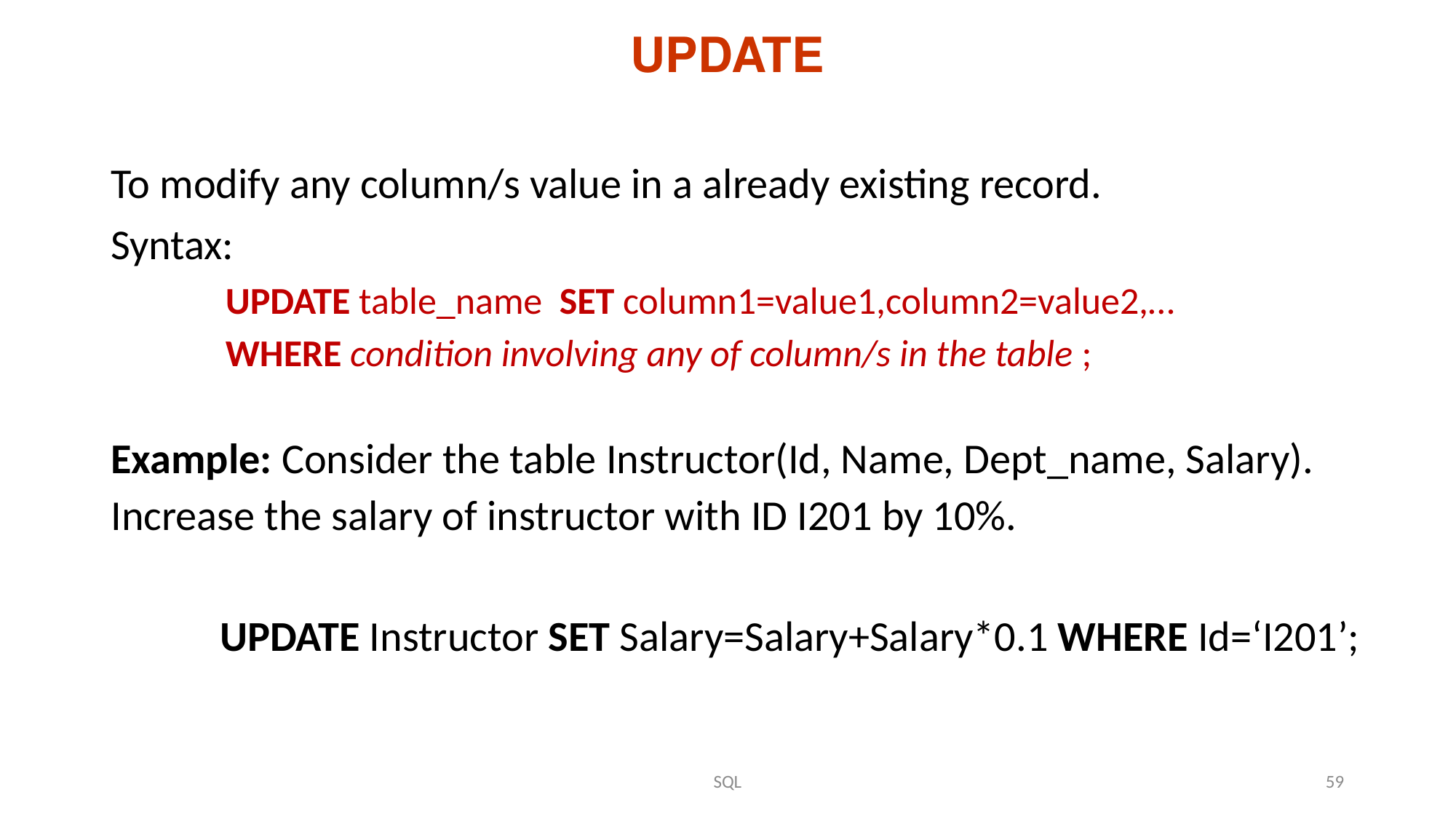

# UPDATE
To modify any column/s value in a already existing record.
Syntax:
       UPDATE table_name  SET column1=value1,column2=value2,…
       WHERE condition involving any of column/s in the table ;

Example: Consider the table Instructor(Id, Name, Dept_name, Salary).  Increase the salary of instructor with ID I201 by 10%.

	UPDATE Instructor SET Salary=Salary+Salary*0.1 WHERE Id=‘I201’;
SQL
59